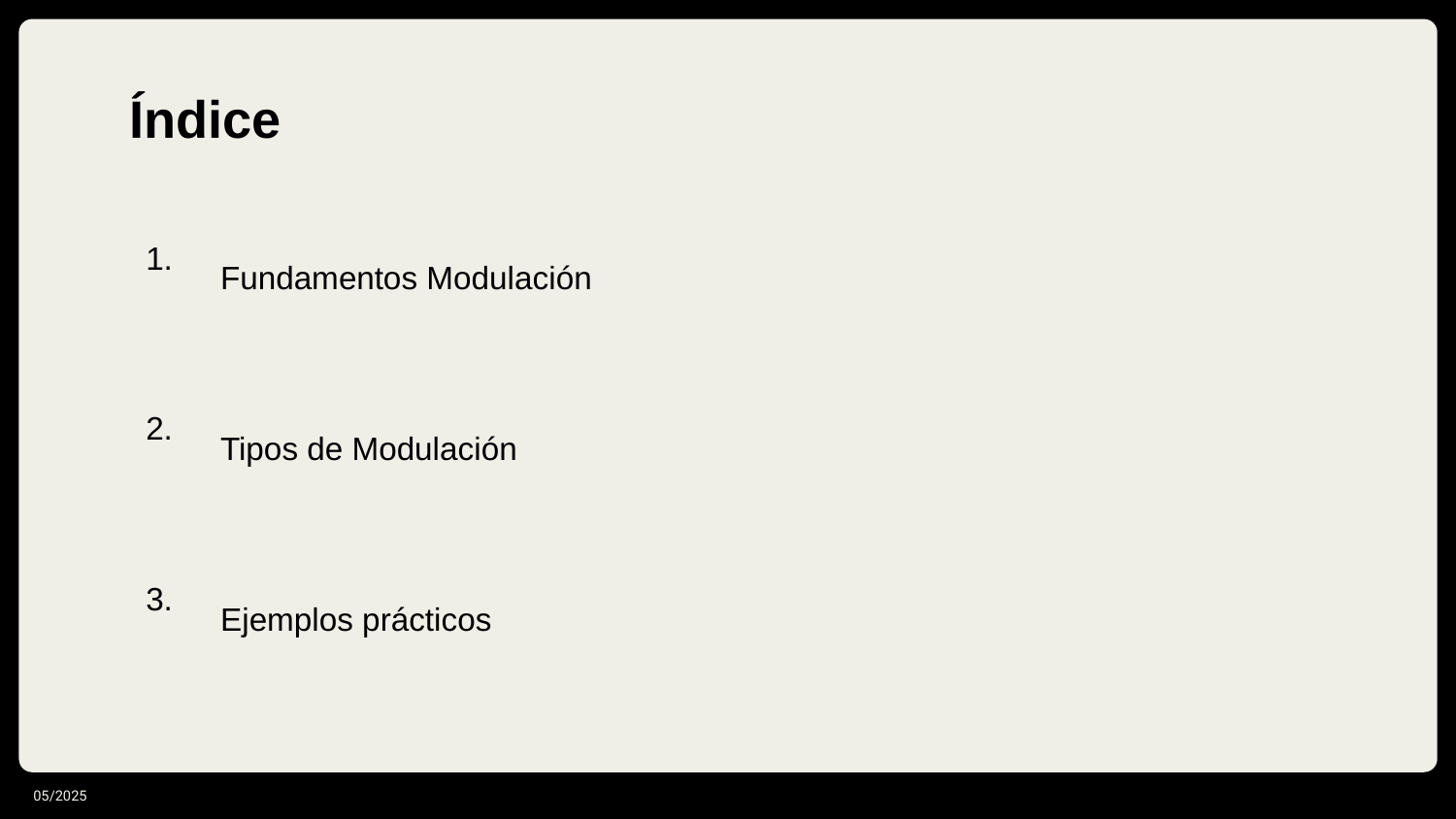

# Índice
1.
Fundamentos Modulación
Tipos de Modulación
2.
Ejemplos prácticos
3.
05/2025